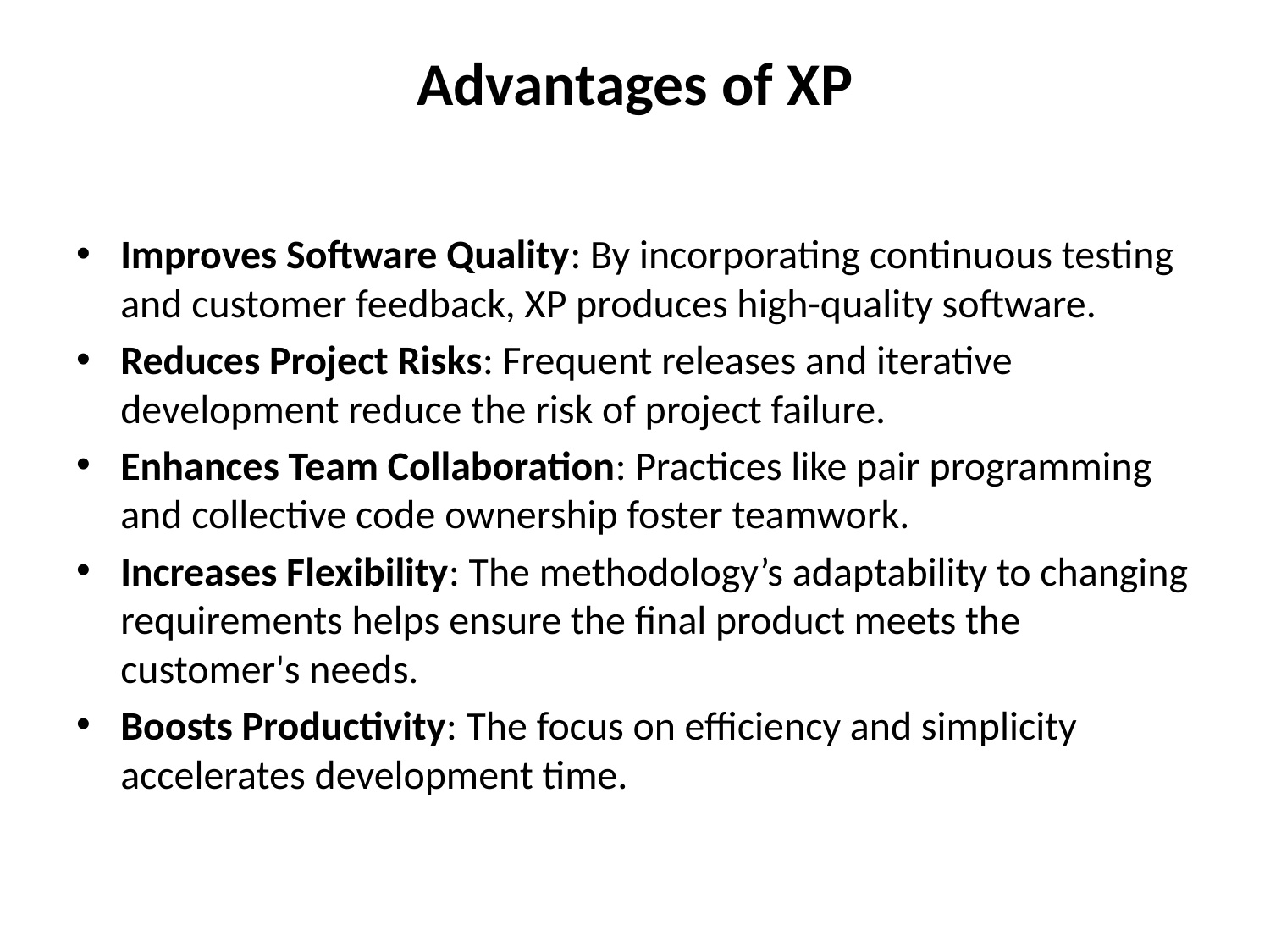

# Advantages of XP
Improves Software Quality: By incorporating continuous testing and customer feedback, XP produces high-quality software.
Reduces Project Risks: Frequent releases and iterative development reduce the risk of project failure.
Enhances Team Collaboration: Practices like pair programming and collective code ownership foster teamwork.
Increases Flexibility: The methodology’s adaptability to changing requirements helps ensure the final product meets the customer's needs.
Boosts Productivity: The focus on efficiency and simplicity accelerates development time.